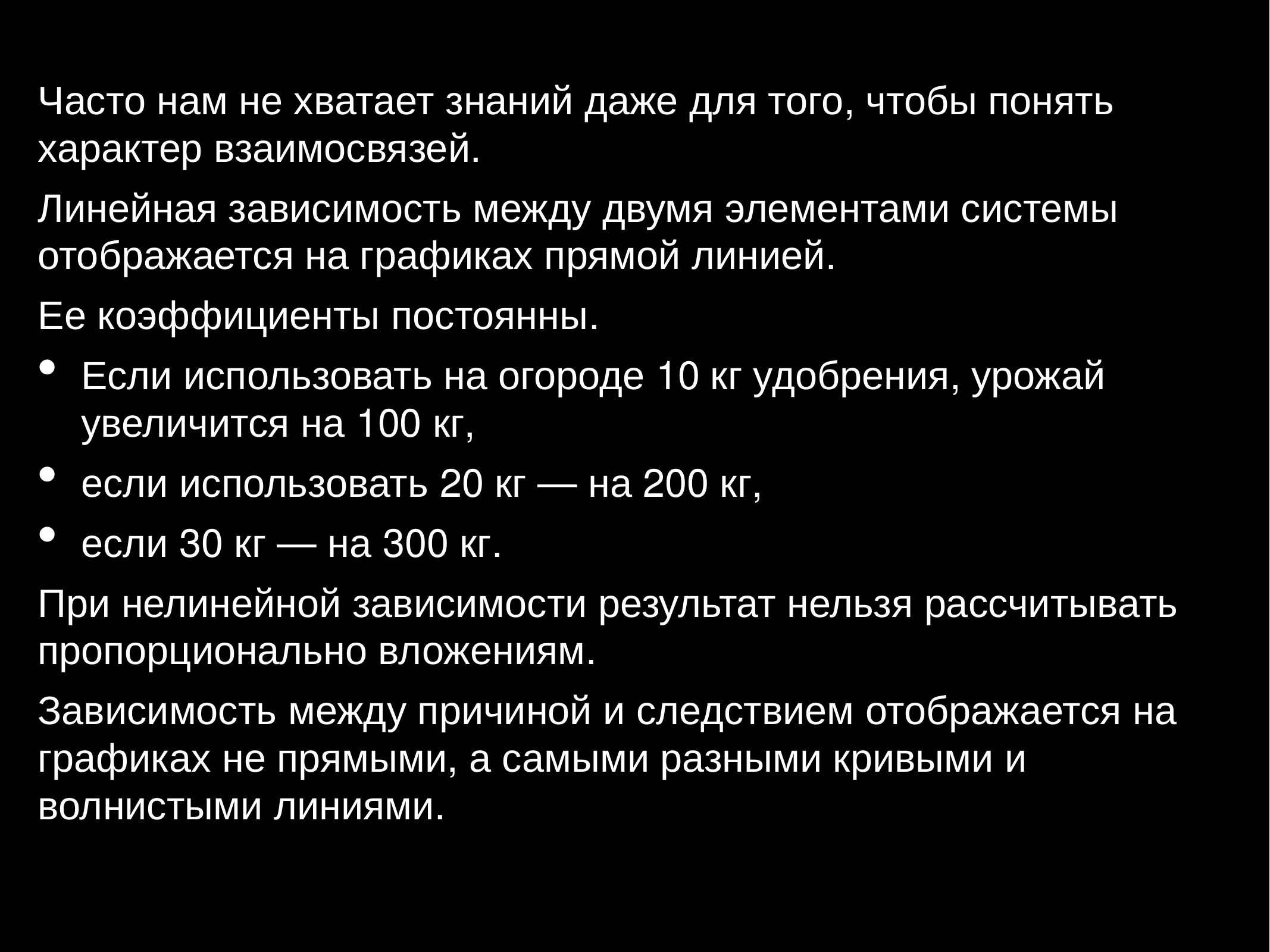

Часто нам не хватает знаний даже для того, чтобы понять характер взаимосвязей.
Линейная зависимость между двумя элементами системы отображается на графиках прямой линией.
Ее коэффициенты постоянны.
Если использовать на огороде 10 кг удобрения, урожай увеличится на 100 кг,
если использовать 20 кг — на 200 кг,
если 30 кг — на 300 кг.
При нелинейной зависимости результат нельзя рассчитывать пропорционально вложениям.
Зависимость между причиной и следствием отображается на графиках не прямыми, а самыми разными кривыми и волнистыми линиями.
3